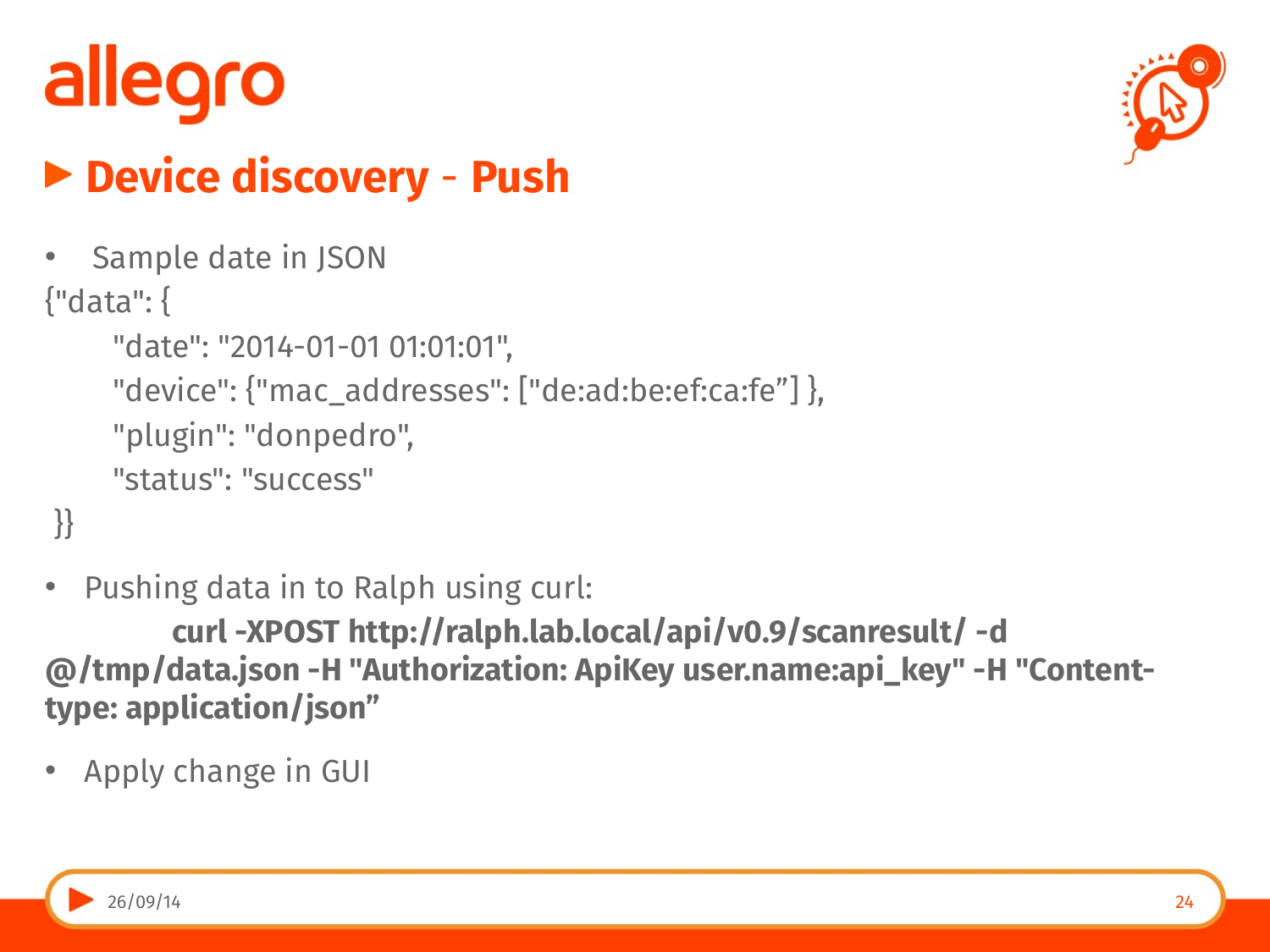

# Device discovery - Push
Sample date in JSON
{"data": {
        "date": "2014-01-01 01:01:01",
        "device": {"mac_addresses": ["de:ad:be:ef:ca:fe”] },
        "plugin": "donpedro",
        "status": "success"
 }}
Pushing data in to Ralph using curl:
	curl -XPOST http://ralph.lab.local/api/v0.9/scanresult/ -d @/tmp/data.json -H "Authorization: ApiKey user.name:api_key" -H "Content-type: application/json”
Apply change in GUI

26/09/14
24